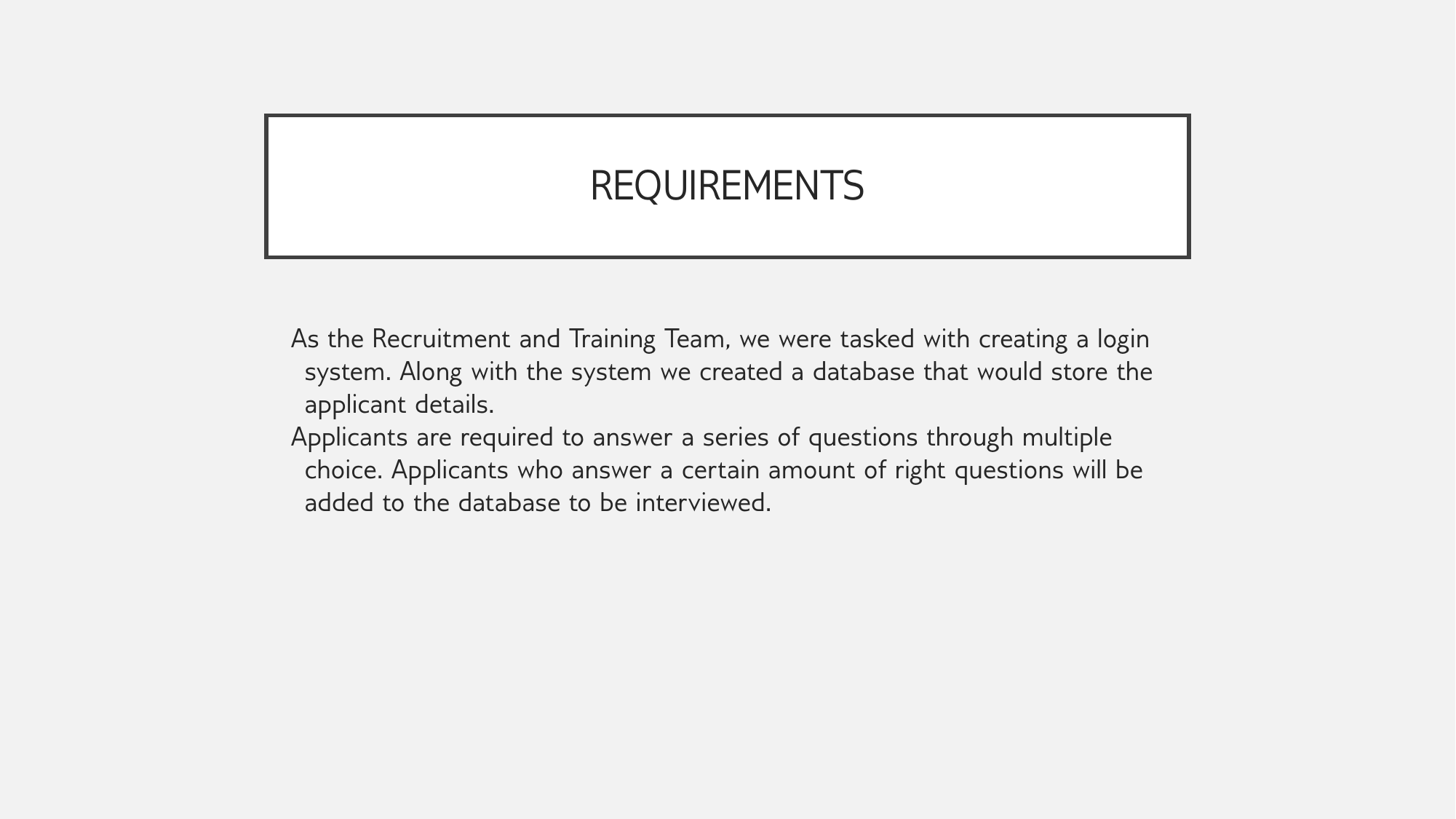

# REQUIREMENTS
As the Recruitment and Training Team, we were tasked with creating a login system. Along with the system we created a database that would store the applicant details.
Applicants are required to answer a series of questions through multiple choice. Applicants who answer a certain amount of right questions will be added to the database to be interviewed.